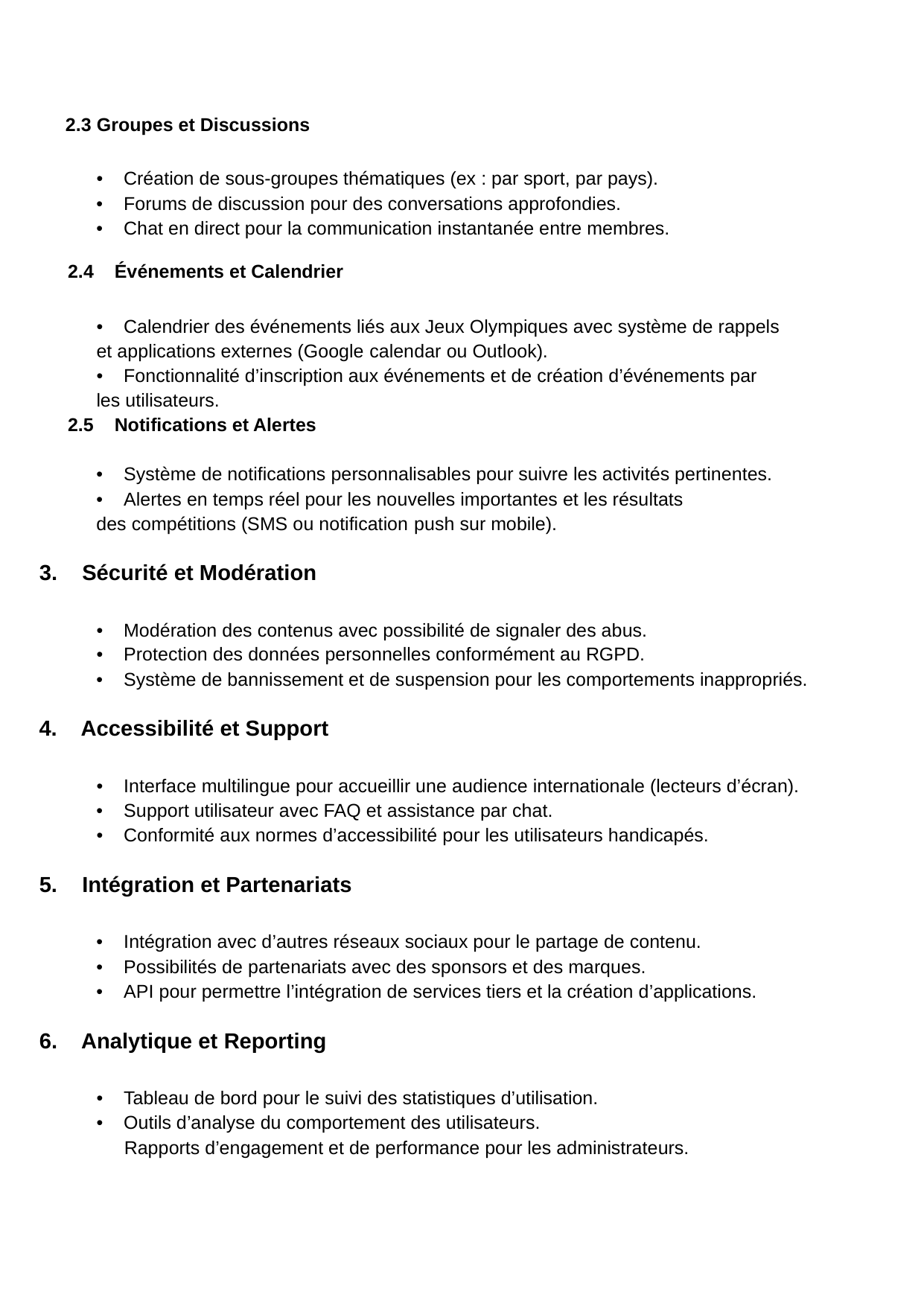

2.3 Groupes et Discussions
•    Création de sous-groupes thématiques (ex : par sport, par pays).
•    Forums de discussion pour des conversations approfondies.
•    Chat en direct pour la communication instantanée entre membres.
2.4    Événements et Calendrier
•    Calendrier des événements liés aux Jeux Olympiques avec système de rappels et applications externes (Google calendar ou Outlook).
•    Fonctionnalité d’inscription aux événements et de création d’événements par les utilisateurs.
2.5    Notifications et Alertes
•    Système de notifications personnalisables pour suivre les activités pertinentes.
•    Alertes en temps réel pour les nouvelles importantes et les résultats des compétitions (SMS ou notification push sur mobile).
3.    Sécurité et Modération
•    Modération des contenus avec possibilité de signaler des abus.
•    Protection des données personnelles conformément au RGPD.
•    Système de bannissement et de suspension pour les comportements inappropriés.
4.    Accessibilité et Support
•    Interface multilingue pour accueillir une audience internationale (lecteurs d’écran).
•    Support utilisateur avec FAQ et assistance par chat.
•    Conformité aux normes d’accessibilité pour les utilisateurs handicapés.
5.    Intégration et Partenariats
•    Intégration avec d’autres réseaux sociaux pour le partage de contenu.
•    Possibilités de partenariats avec des sponsors et des marques.
•    API pour permettre l’intégration de services tiers et la création d’applications.
6.    Analytique et Reporting
•    Tableau de bord pour le suivi des statistiques d’utilisation.
•    Outils d’analyse du comportement des utilisateurs.
Rapports d’engagement et de performance pour les administrateurs.